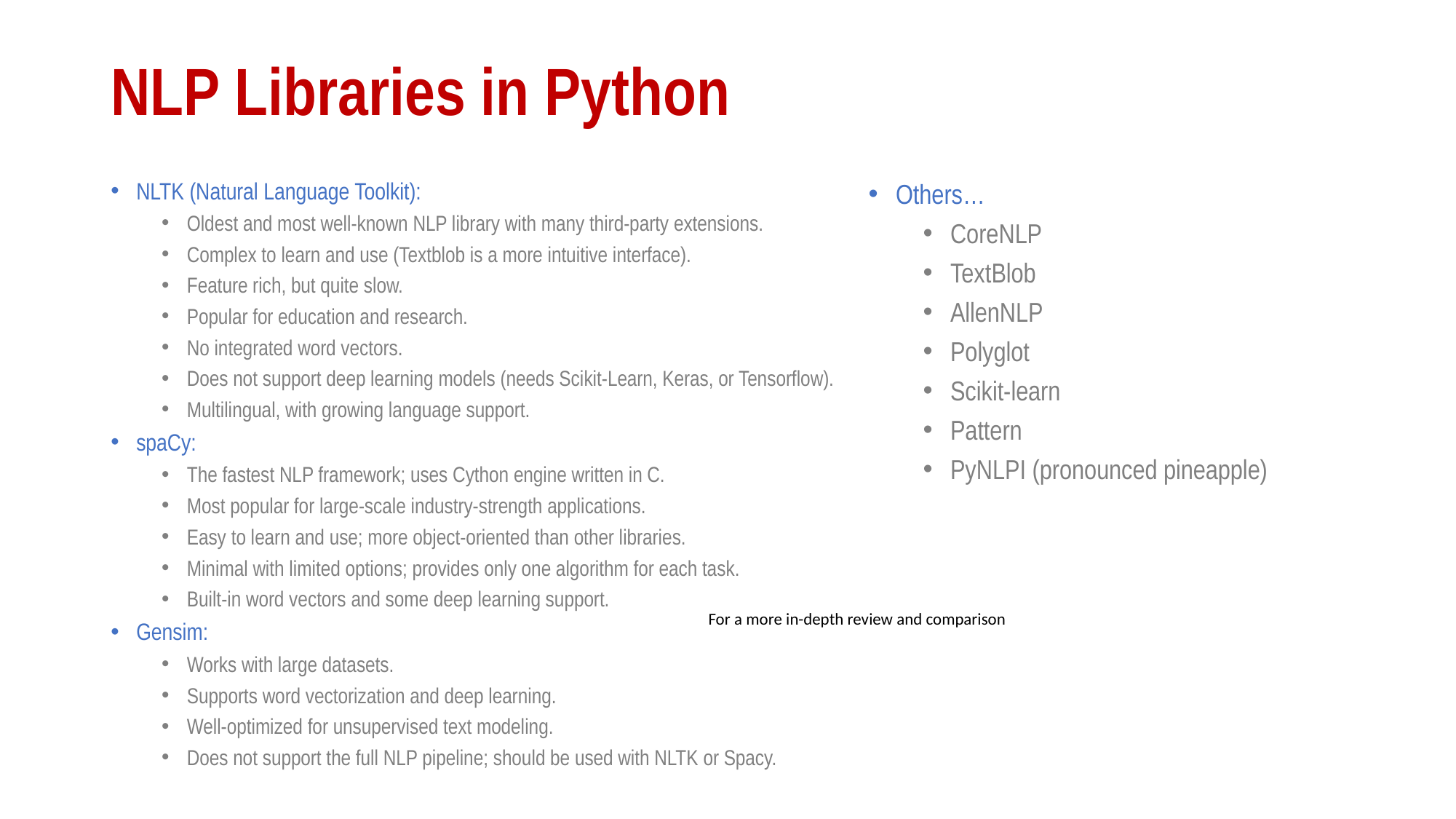

# NLP Libraries in Python
NLTK (Natural Language Toolkit):
Oldest and most well-known NLP library with many third-party extensions.
Complex to learn and use (Textblob is a more intuitive interface).
Feature rich, but quite slow.
Popular for education and research.
No integrated word vectors.
Does not support deep learning models (needs Scikit-Learn, Keras, or Tensorflow).
Multilingual, with growing language support.
spaCy:
The fastest NLP framework; uses Cython engine written in C.
Most popular for large-scale industry-strength applications.
Easy to learn and use; more object-oriented than other libraries.
Minimal with limited options; provides only one algorithm for each task.
Built-in word vectors and some deep learning support.
Gensim:
Works with large datasets.
Supports word vectorization and deep learning.
Well-optimized for unsupervised text modeling.
Does not support the full NLP pipeline; should be used with NLTK or Spacy.
Others…
CoreNLP
TextBlob
AllenNLP
Polyglot
Scikit-learn
Pattern
PyNLPI (pronounced pineapple)

For a more in-depth review and comparison